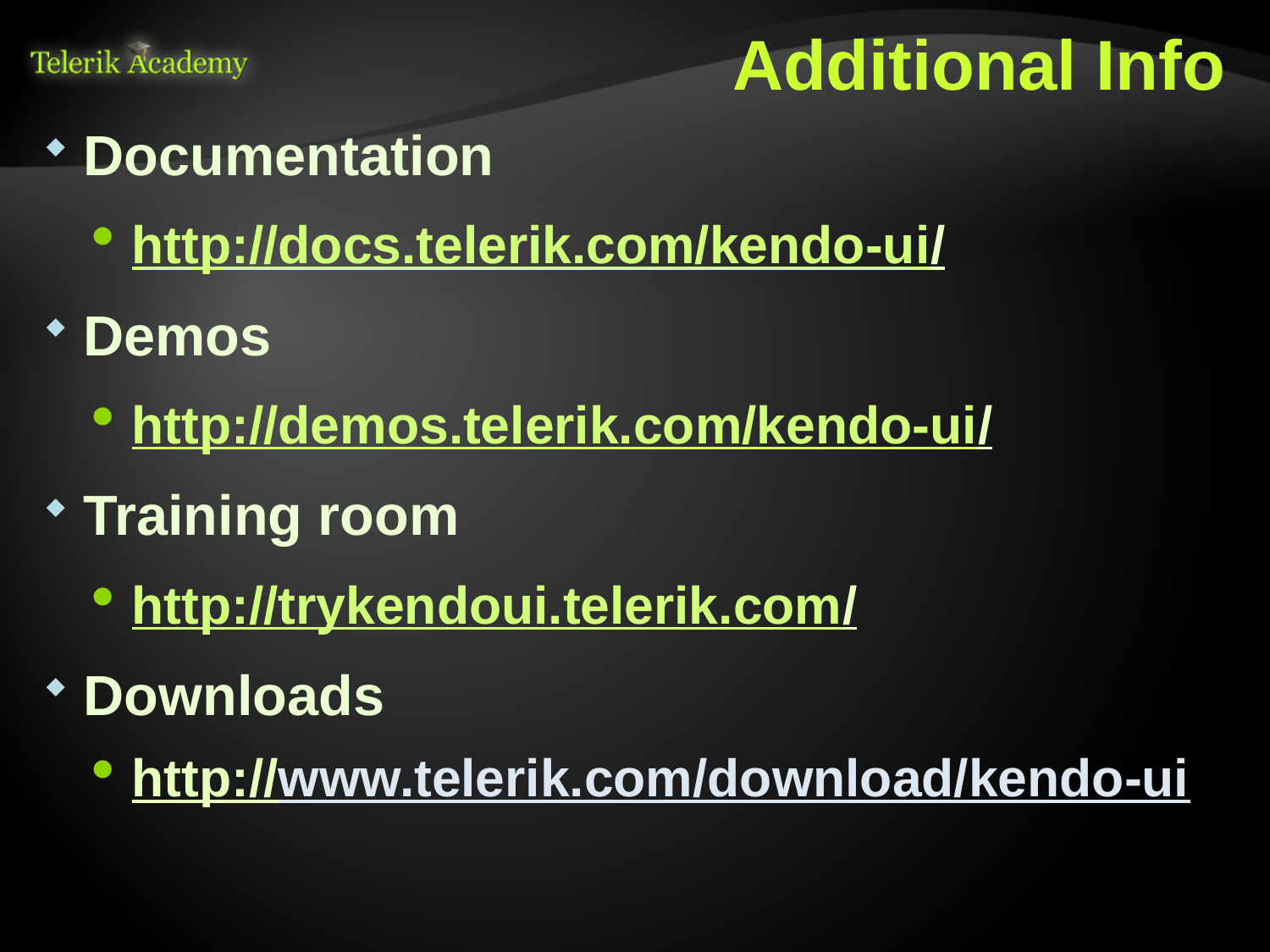

# Additional Info
Documentation
http://docs.telerik.com/kendo-ui/
Demos
http://demos.telerik.com/kendo-ui/
Training room
http://trykendoui.telerik.com/
Downloads
http://www.telerik.com/download/kendo-ui